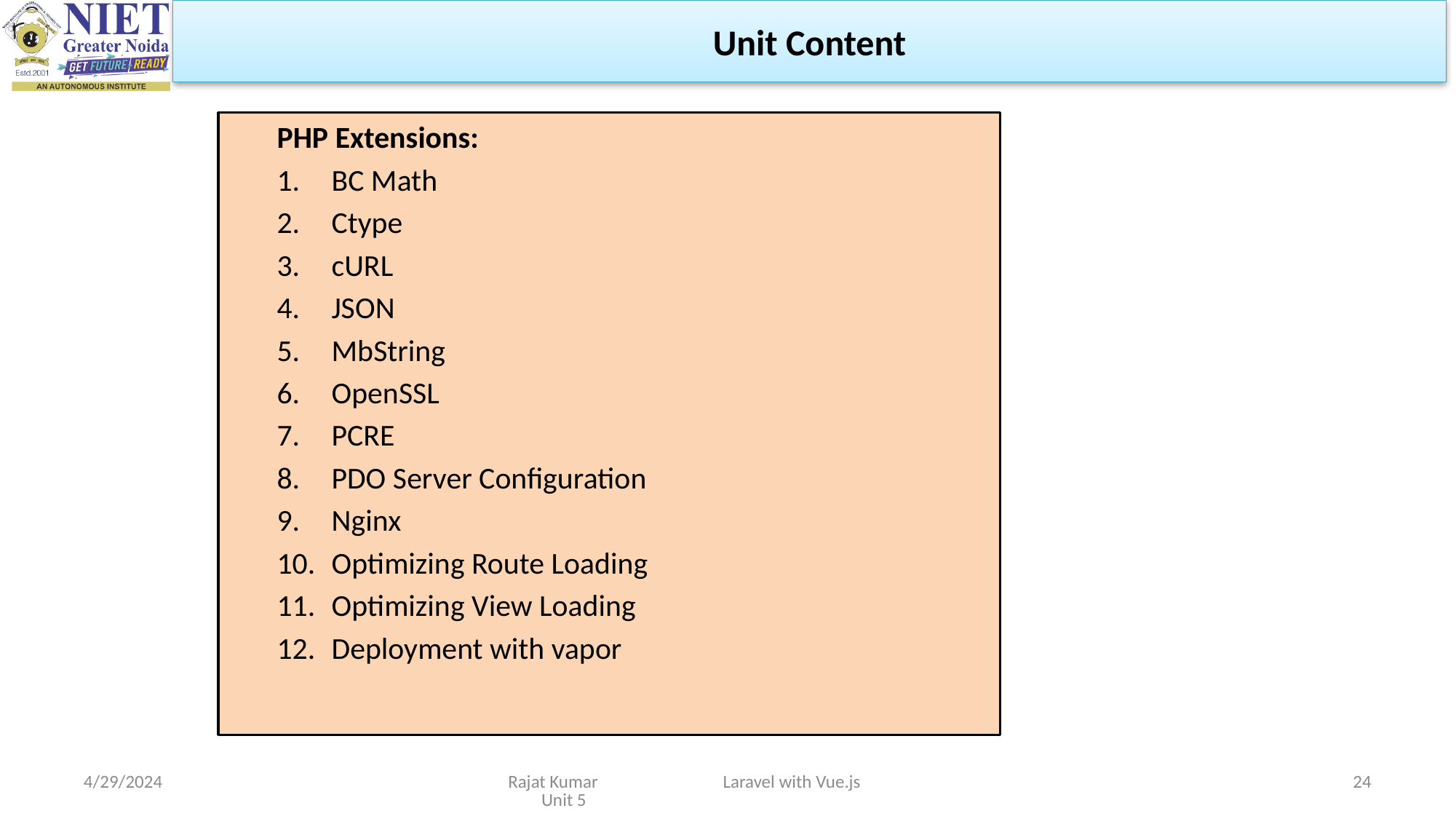

Unit Content
PHP Extensions:
BC Math
Ctype
cURL
JSON
MbString
OpenSSL
PCRE
PDO Server Configuration
Nginx
Optimizing Route Loading
Optimizing View Loading
Deployment with vapor

4/29/2024
Rajat Kumar                              Laravel with Vue.js                            Unit 5
24